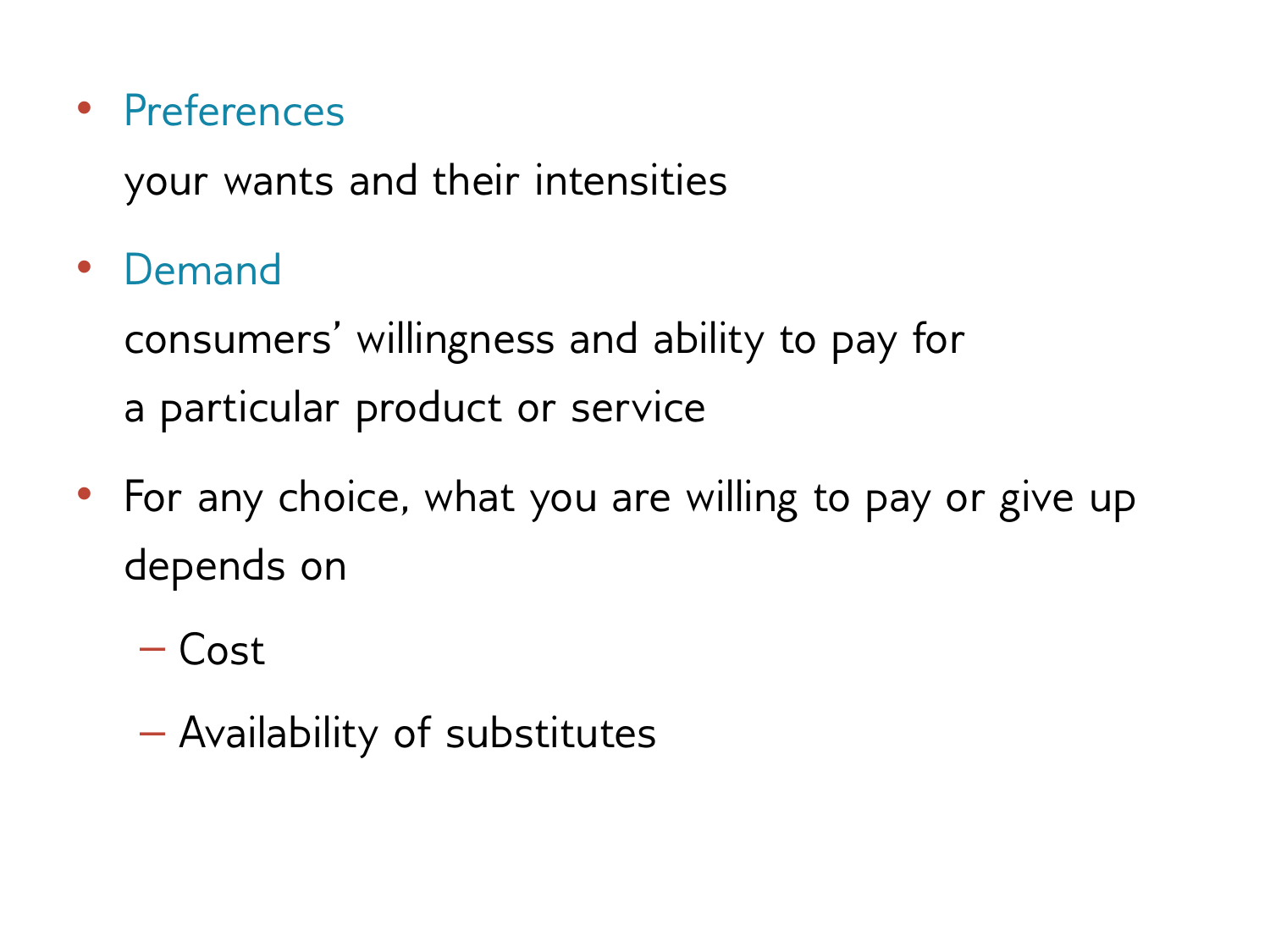

Preferences
your wants and their intensities
Demand
consumers’ willingness and ability to pay for
a particular product or service
For any choice, what you are willing to pay or give up depends on
Cost
Availability of substitutes